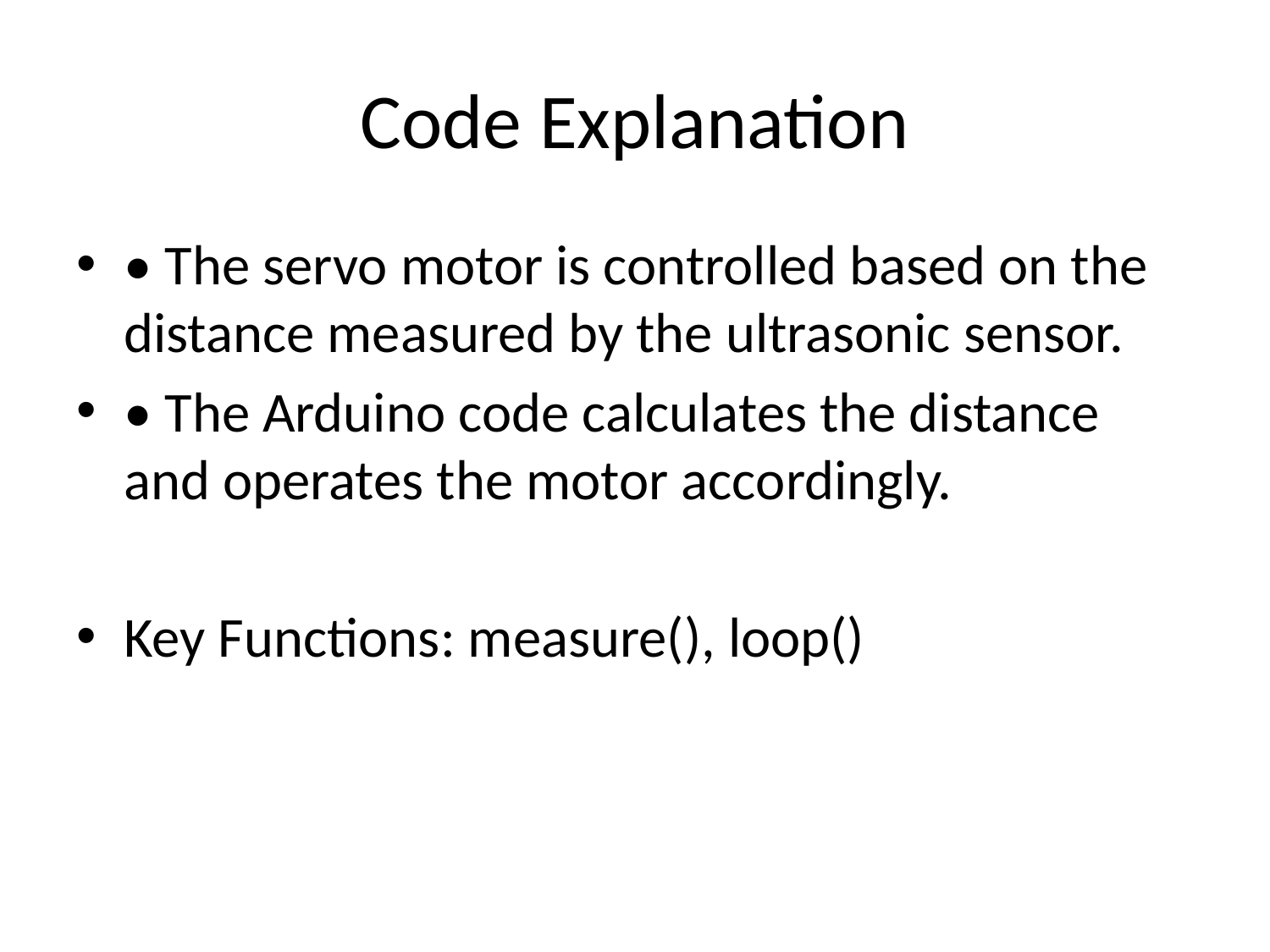

# Code Explanation
• The servo motor is controlled based on the distance measured by the ultrasonic sensor.
• The Arduino code calculates the distance and operates the motor accordingly.

Key Functions: measure(), loop()